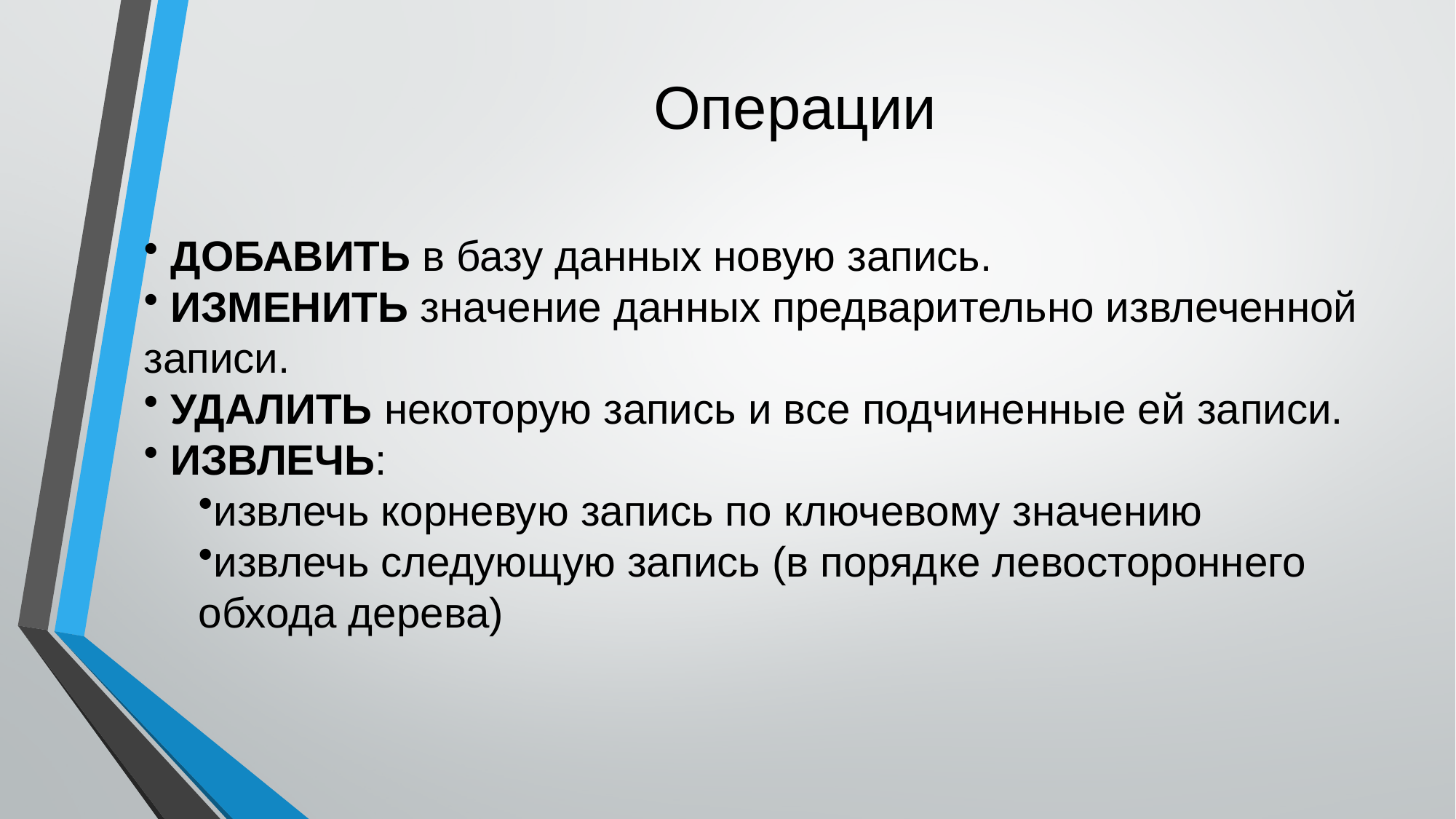

# Операции
 ДОБАВИТЬ в базу данных новую запись.
 ИЗМЕНИТЬ значение данных предварительно извлеченной записи.
 УДАЛИТЬ некоторую запись и все подчиненные ей записи.
 ИЗВЛЕЧЬ:
извлечь корневую запись по ключевому значению
извлечь следующую запись (в порядке левостороннего обхода дерева)